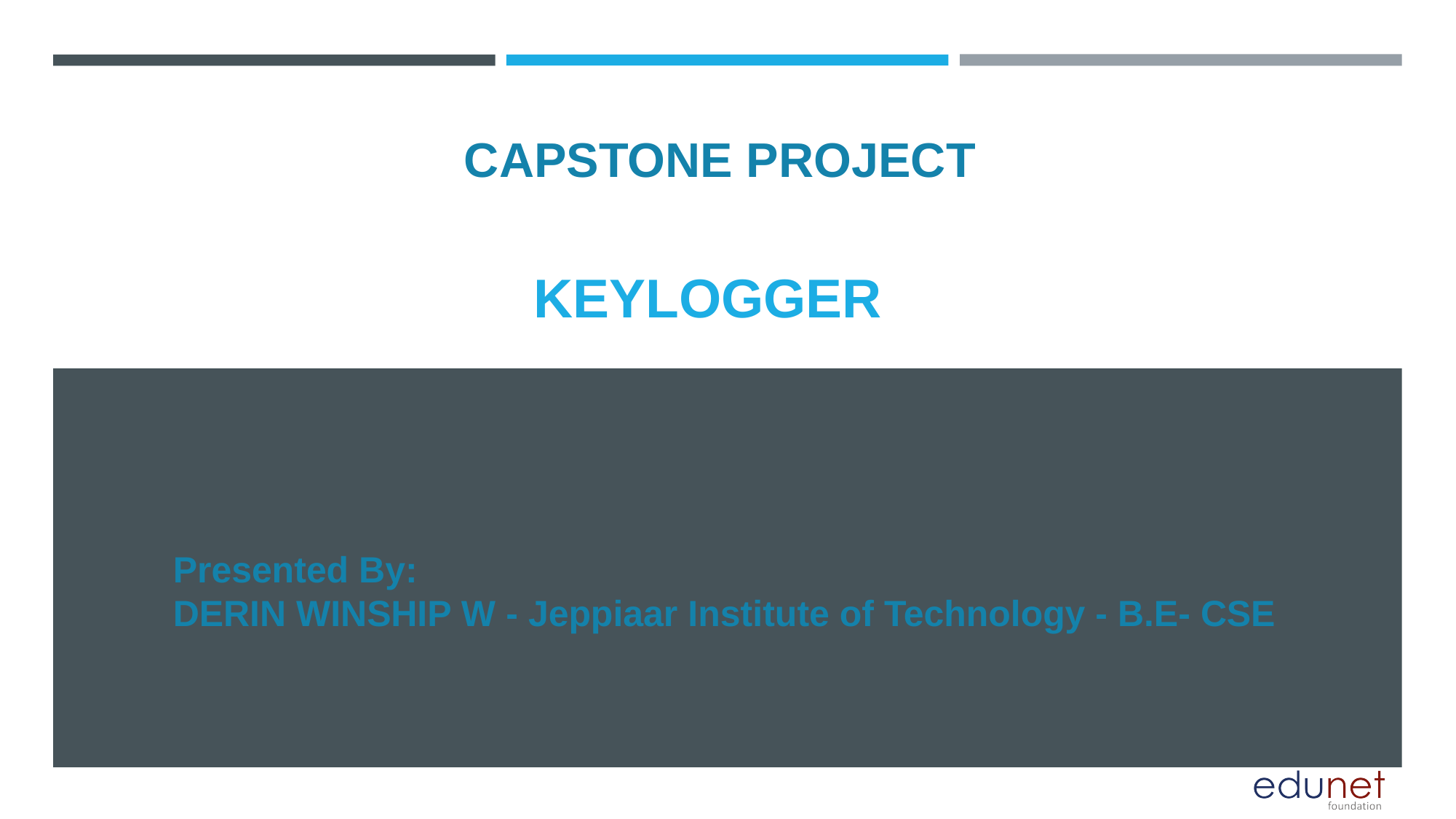

CAPSTONE PROJECT
# KEYLOGGER
Presented By:
DERIN WINSHIP W - Jeppiaar Institute of Technology - B.E- CSE